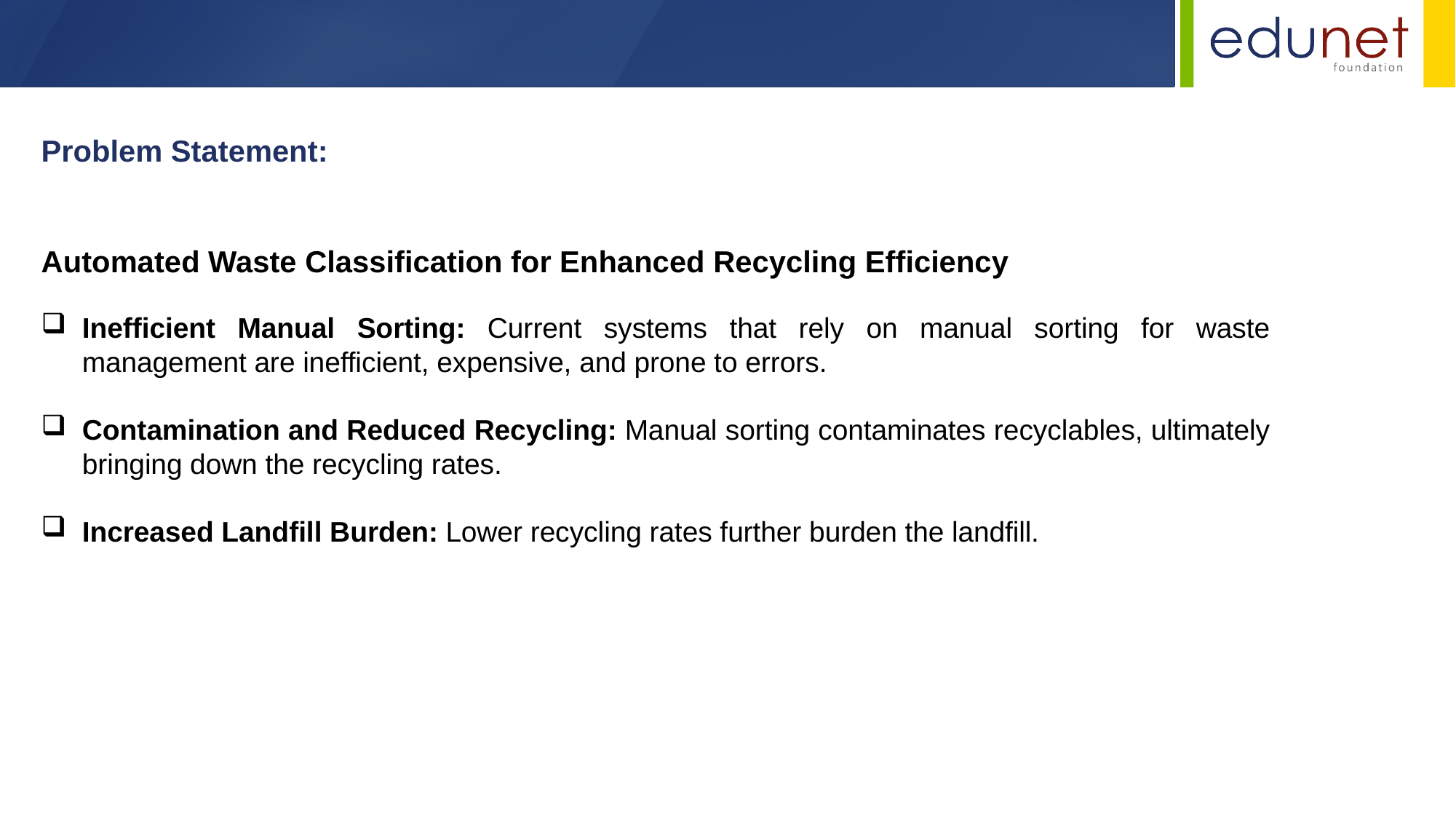

Problem Statement:
Automated Waste Classification for Enhanced Recycling Efficiency
Inefficient Manual Sorting: Current systems that rely on manual sorting for waste management are inefficient, expensive, and prone to errors.

Contamination and Reduced Recycling: Manual sorting contaminates recyclables, ultimately bringing down the recycling rates.

Increased Landfill Burden: Lower recycling rates further burden the landfill.